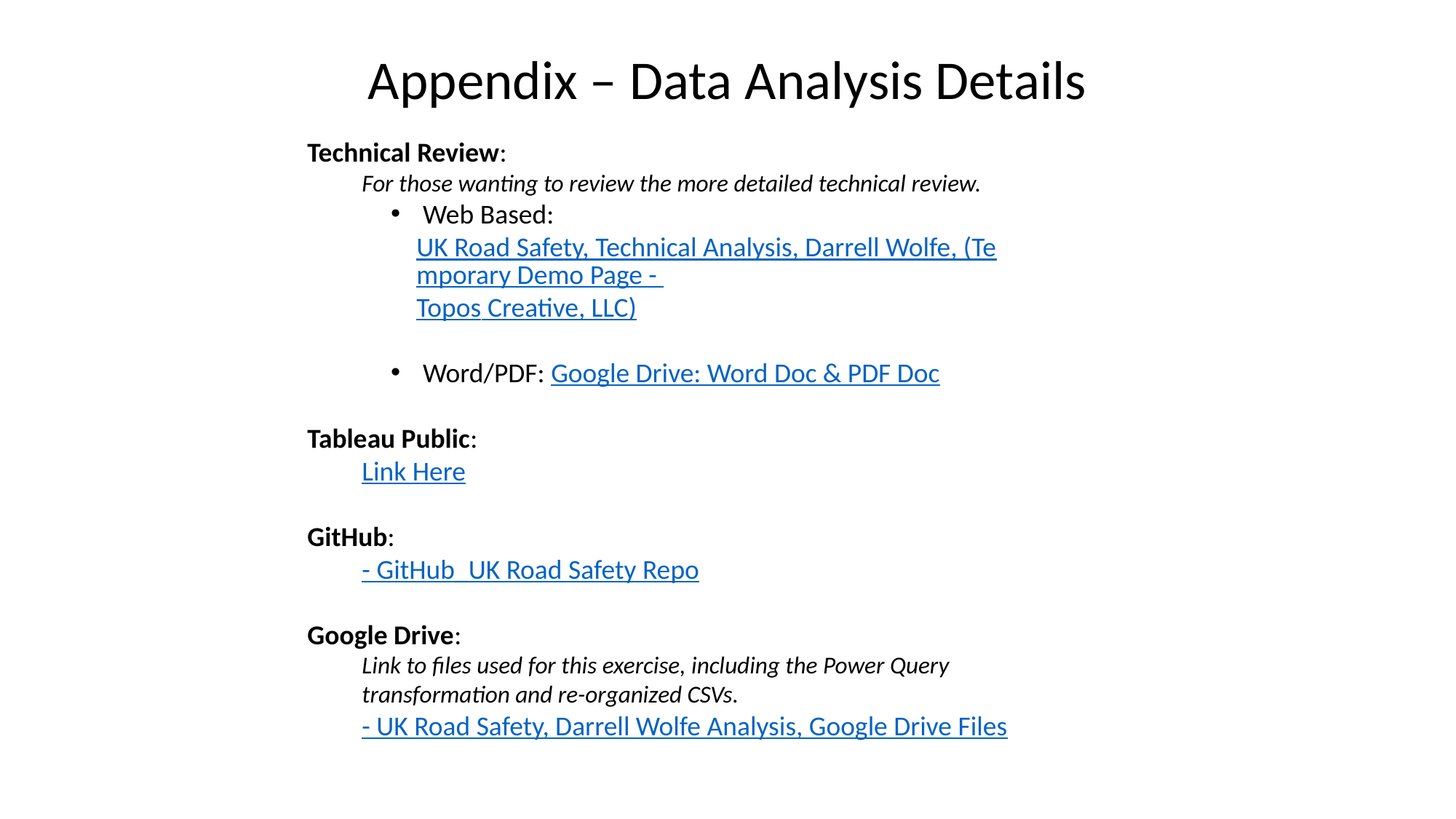

Appendix – Data Analysis Details
Technical Review:
For those wanting to review the more detailed technical review.
 Web Based: UK Road Safety, Technical Analysis, Darrell Wolfe, (Temporary Demo Page - Topos Creative, LLC)

 Word/PDF: Google Drive: Word Doc & PDF Doc

Tableau Public:
Link Here

GitHub:
- GitHub_UK Road Safety Repo

Google Drive:
Link to files used for this exercise, including the Power Query transformation and re-organized CSVs.
- UK Road Safety, Darrell Wolfe Analysis, Google Drive Files